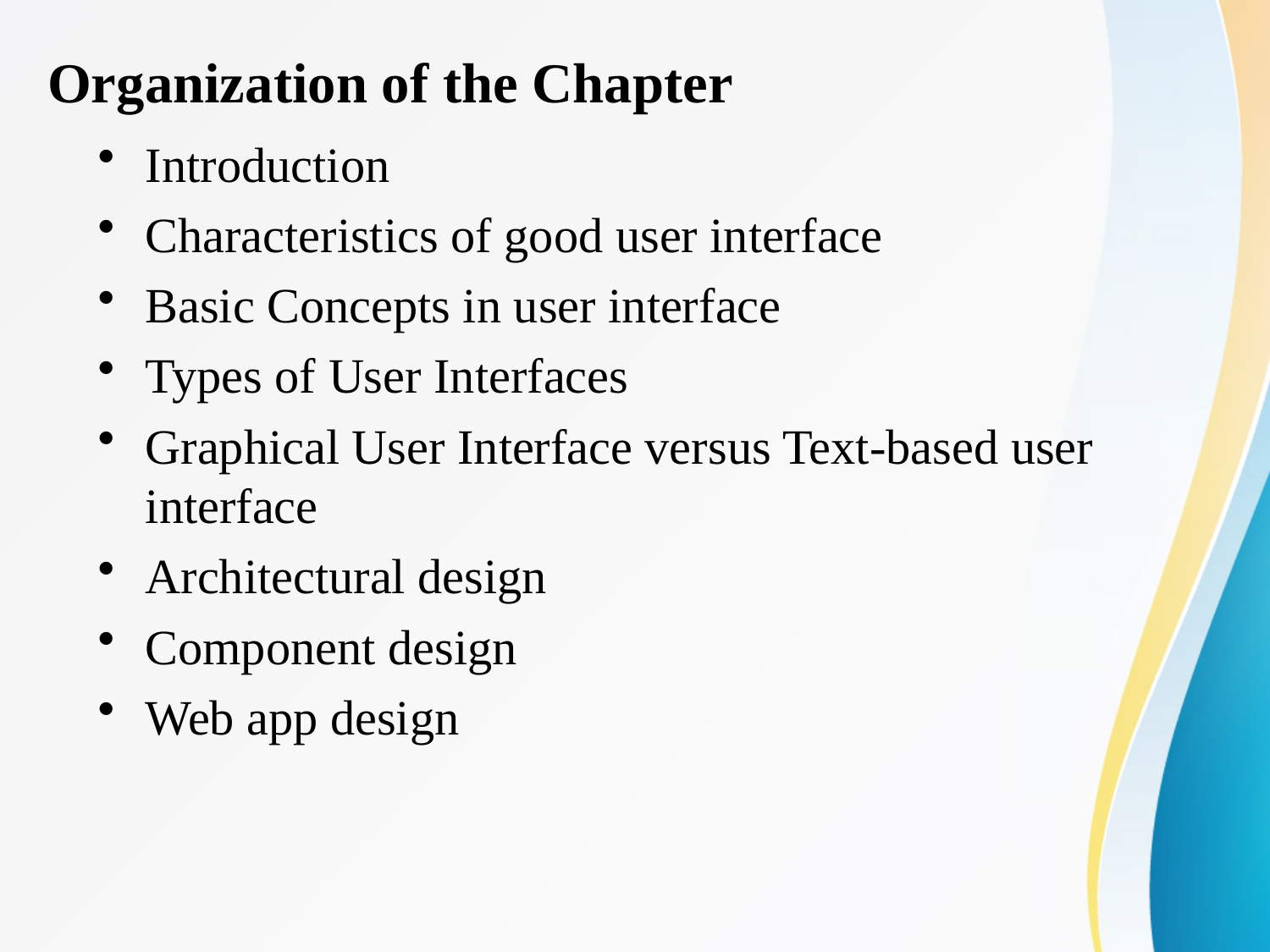

# Organization of the Chapter
Introduction
Characteristics of good user interface
Basic Concepts in user interface
Types of User Interfaces
Graphical User Interface versus Text-based user interface
Architectural design
Component design
Web app design

3